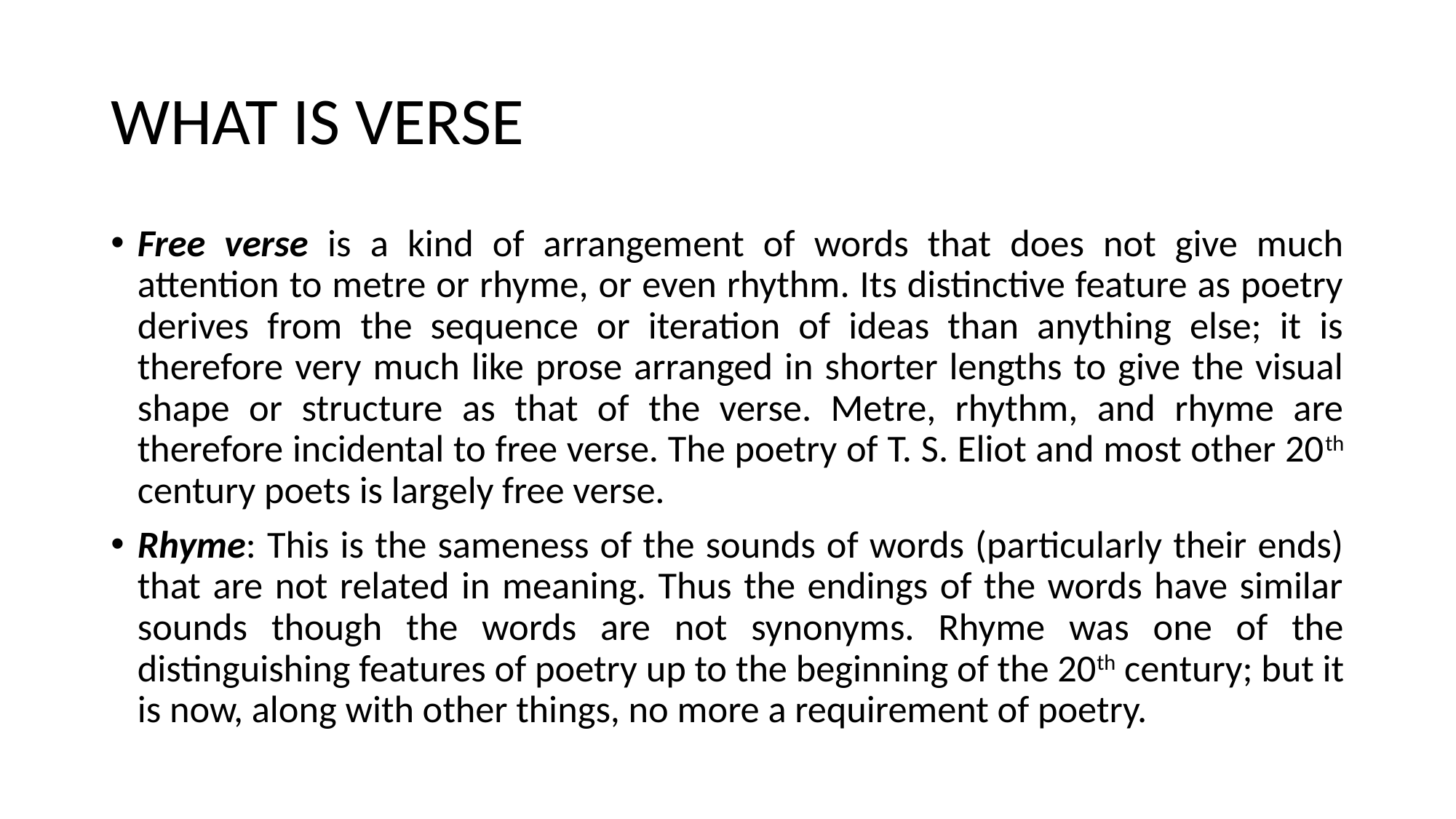

# WHAT IS VERSE
Free verse is a kind of arrangement of words that does not give much attention to metre or rhyme, or even rhythm. Its distinctive feature as poetry derives from the sequence or iteration of ideas than anything else; it is therefore very much like prose arranged in shorter lengths to give the visual shape or structure as that of the verse. Metre, rhythm, and rhyme are therefore incidental to free verse. The poetry of T. S. Eliot and most other 20th century poets is largely free verse.
Rhyme: This is the sameness of the sounds of words (particularly their ends) that are not related in meaning. Thus the endings of the words have similar sounds though the words are not synonyms. Rhyme was one of the distinguishing features of poetry up to the beginning of the 20th century; but it is now, along with other things, no more a requirement of poetry.